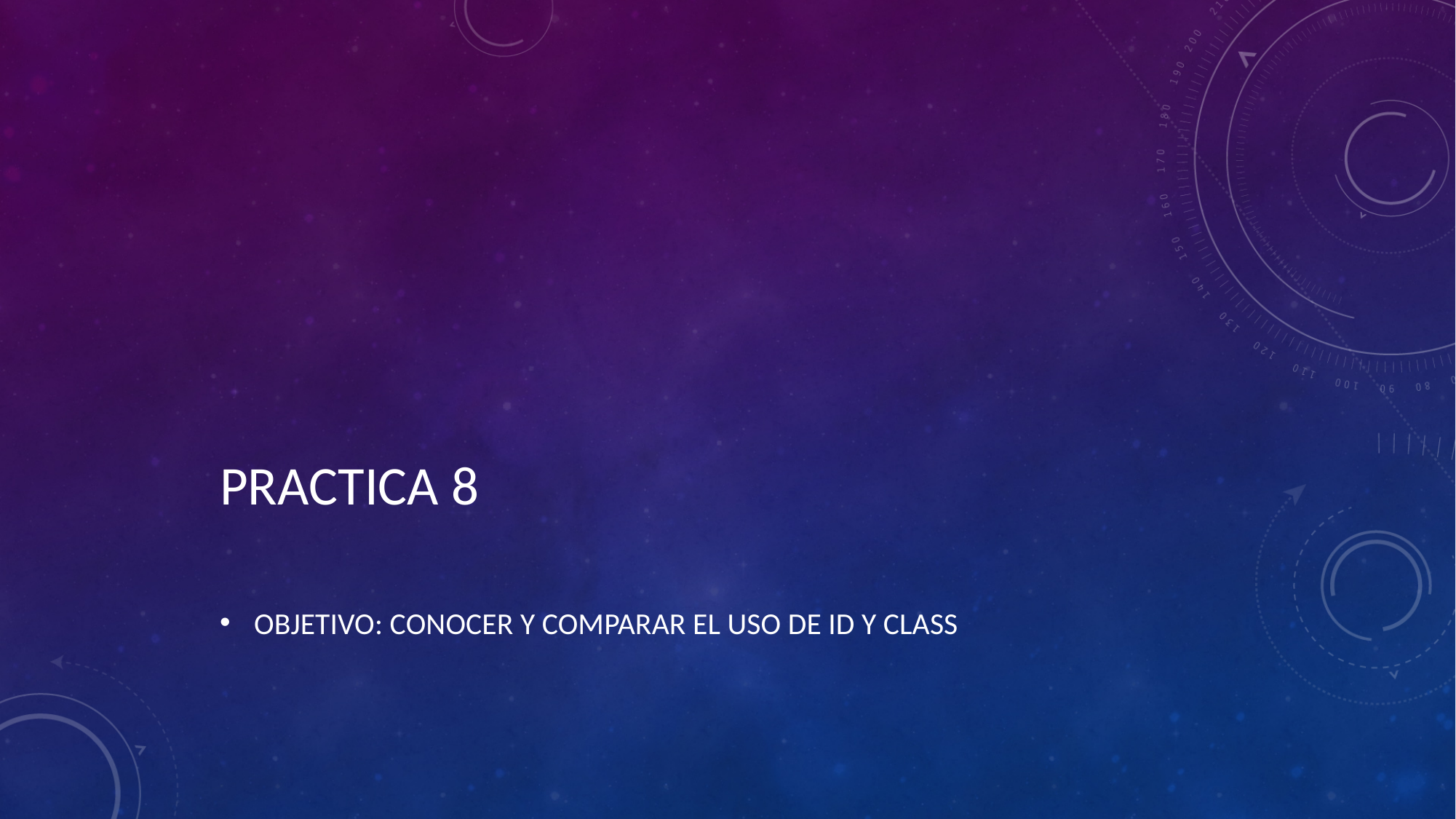

# Practica 8
OBJETIVO: conocer y comparar el uso de Id y Class